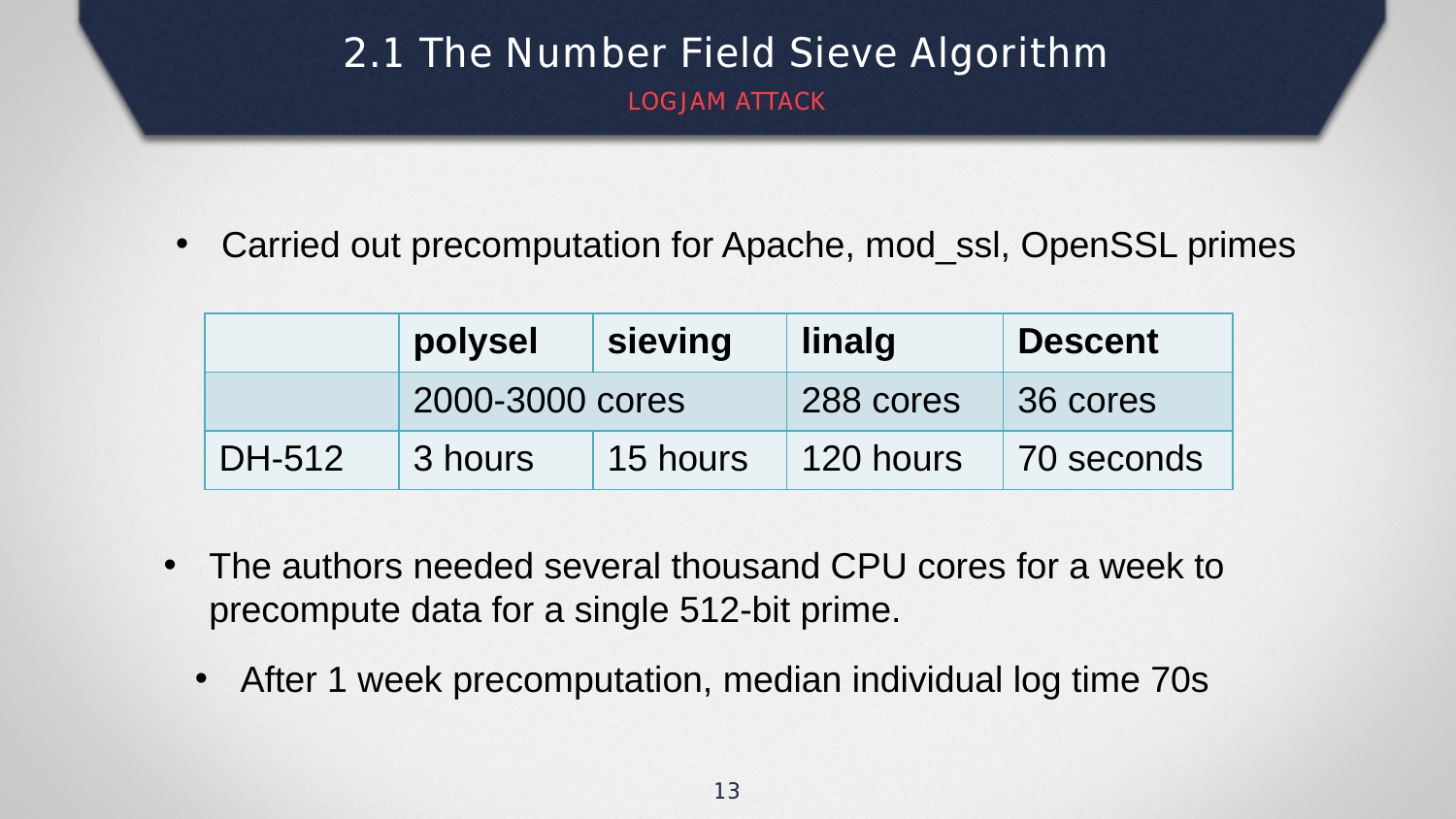

2.1 The Number Field Sieve Algorithm
LOGJAM ATTACK

Carried out precomputation for Apache, mod_ssl, OpenSSL primes
|  | polysel | sieving | linalg | Descent |
| --- | --- | --- | --- | --- |
|  | 2000-3000 cores |  | 288 cores | 36 cores |
| DH-512 | 3 hours | 15 hours | 120 hours | 70 seconds |
The authors needed several thousand CPU cores for a week to precompute data for a single 512-bit prime.
After 1 week precomputation, median individual log time 70s
13